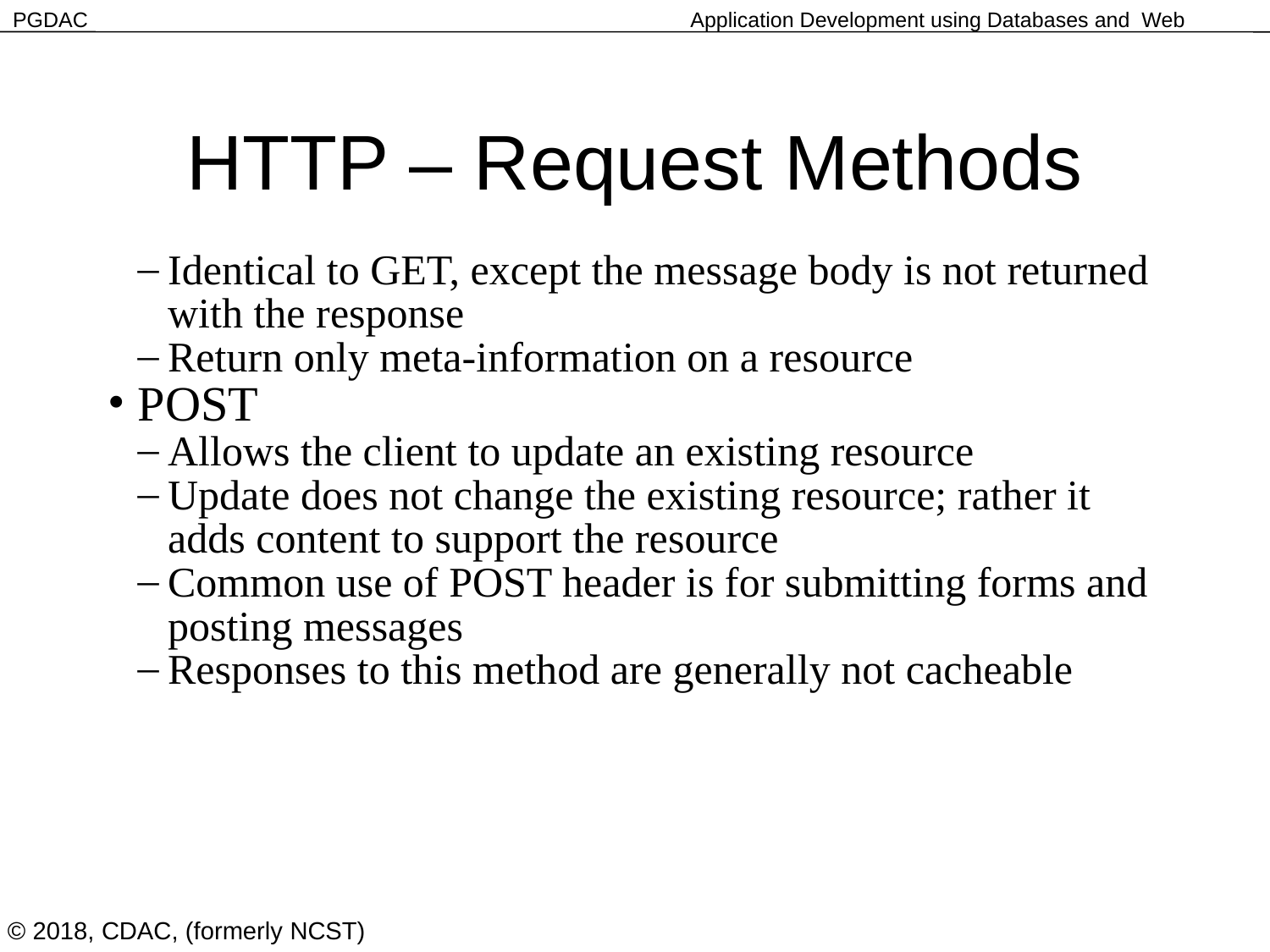

HTTP – Request Methods
Identical to GET, except the message body is not returned with the response
Return only meta-information on a resource
POST
Allows the client to update an existing resource
Update does not change the existing resource; rather it adds content to support the resource
Common use of POST header is for submitting forms and posting messages
Responses to this method are generally not cacheable